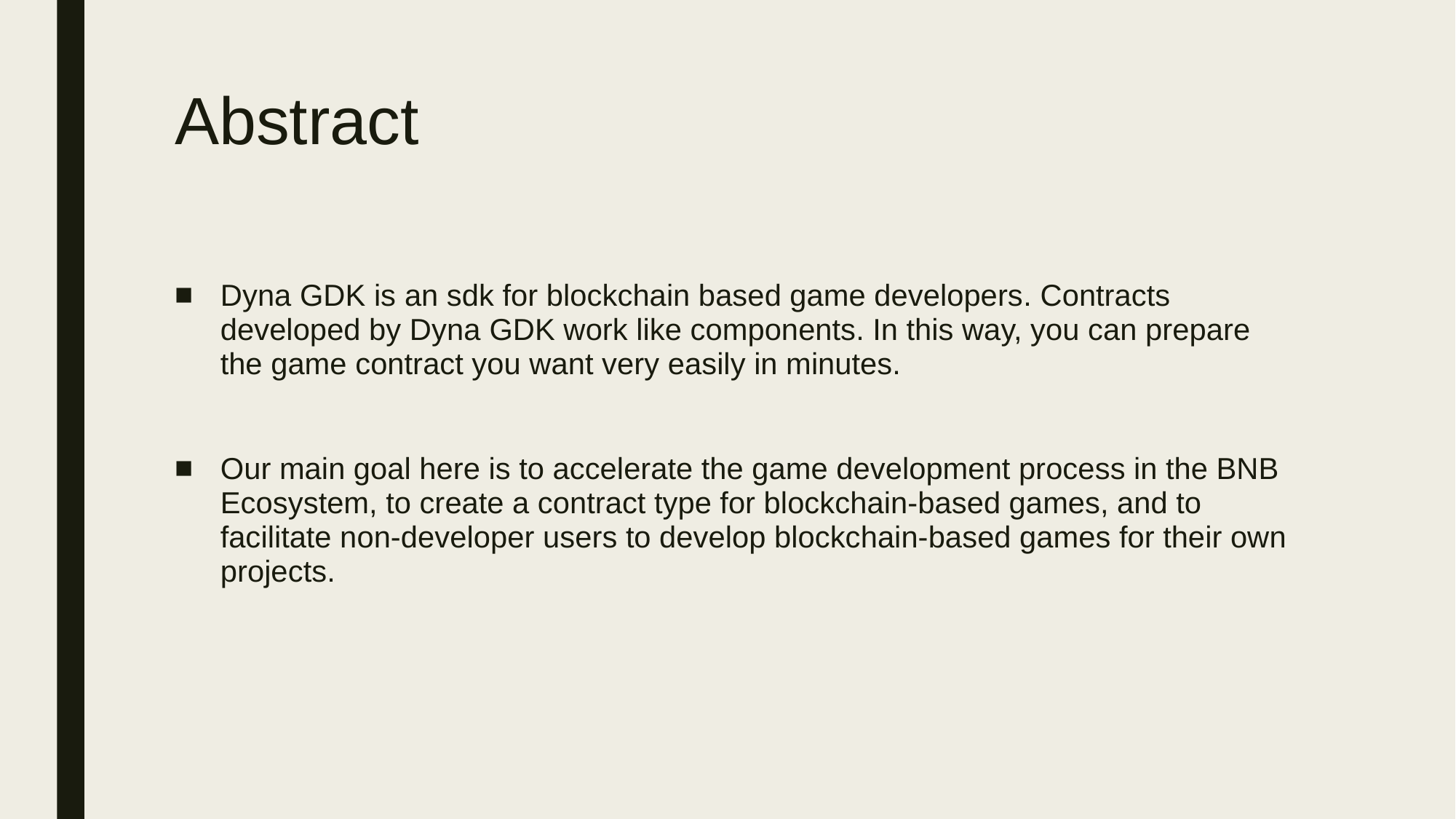

# Abstract
Dyna GDK is an sdk for blockchain based game developers. Contracts developed by Dyna GDK work like components. In this way, you can prepare the game contract you want very easily in minutes.

Our main goal here is to accelerate the game development process in the BNB Ecosystem, to create a contract type for blockchain-based games, and to facilitate non-developer users to develop blockchain-based games for their own projects.